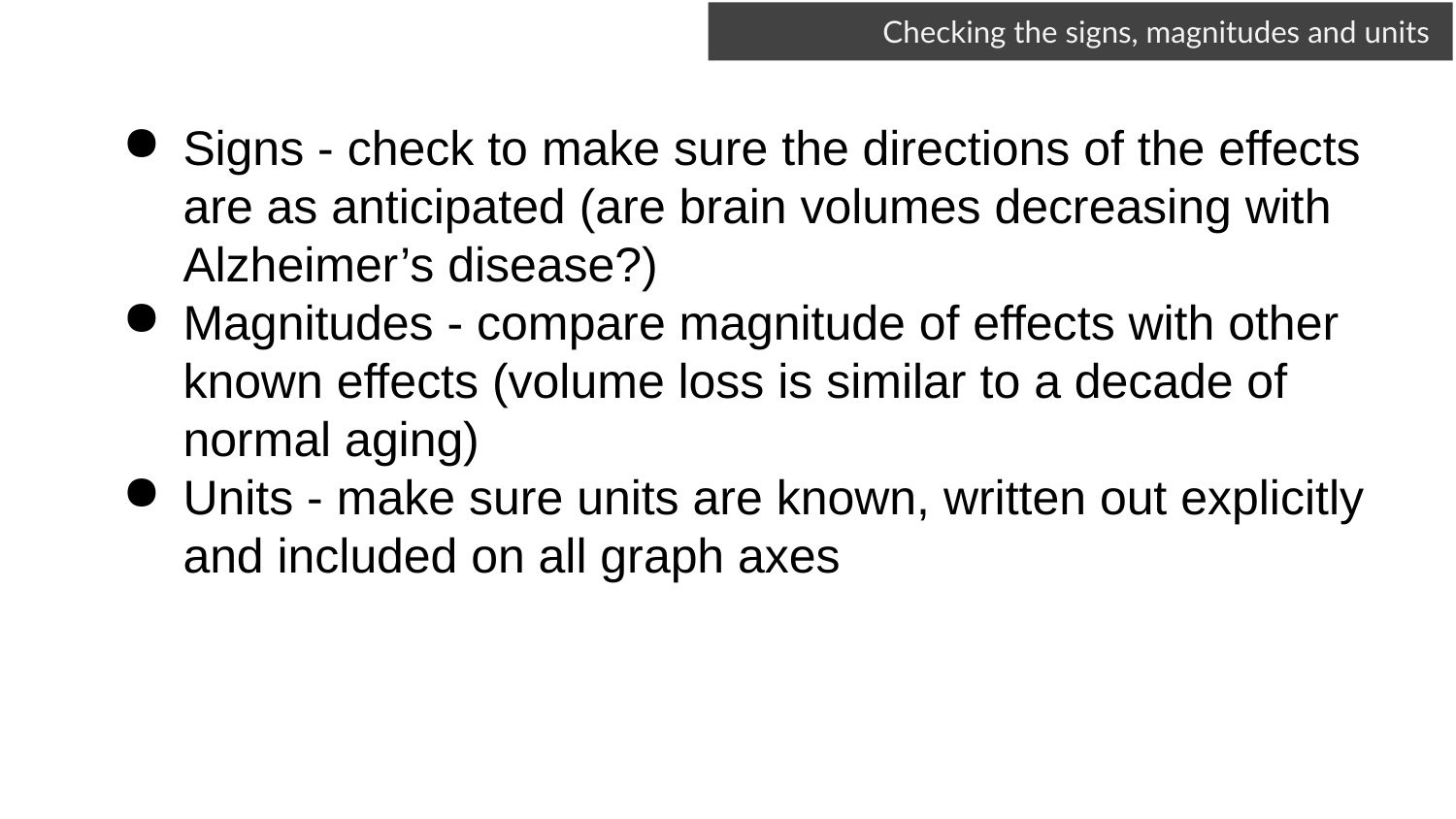

# Checking the signs, magnitudes and units
Signs - check to make sure the directions of the effects are as anticipated (are brain volumes decreasing with Alzheimer’s disease?)
Magnitudes - compare magnitude of effects with other known effects (volume loss is similar to a decade of normal aging)
Units - make sure units are known, written out explicitly and included on all graph axes